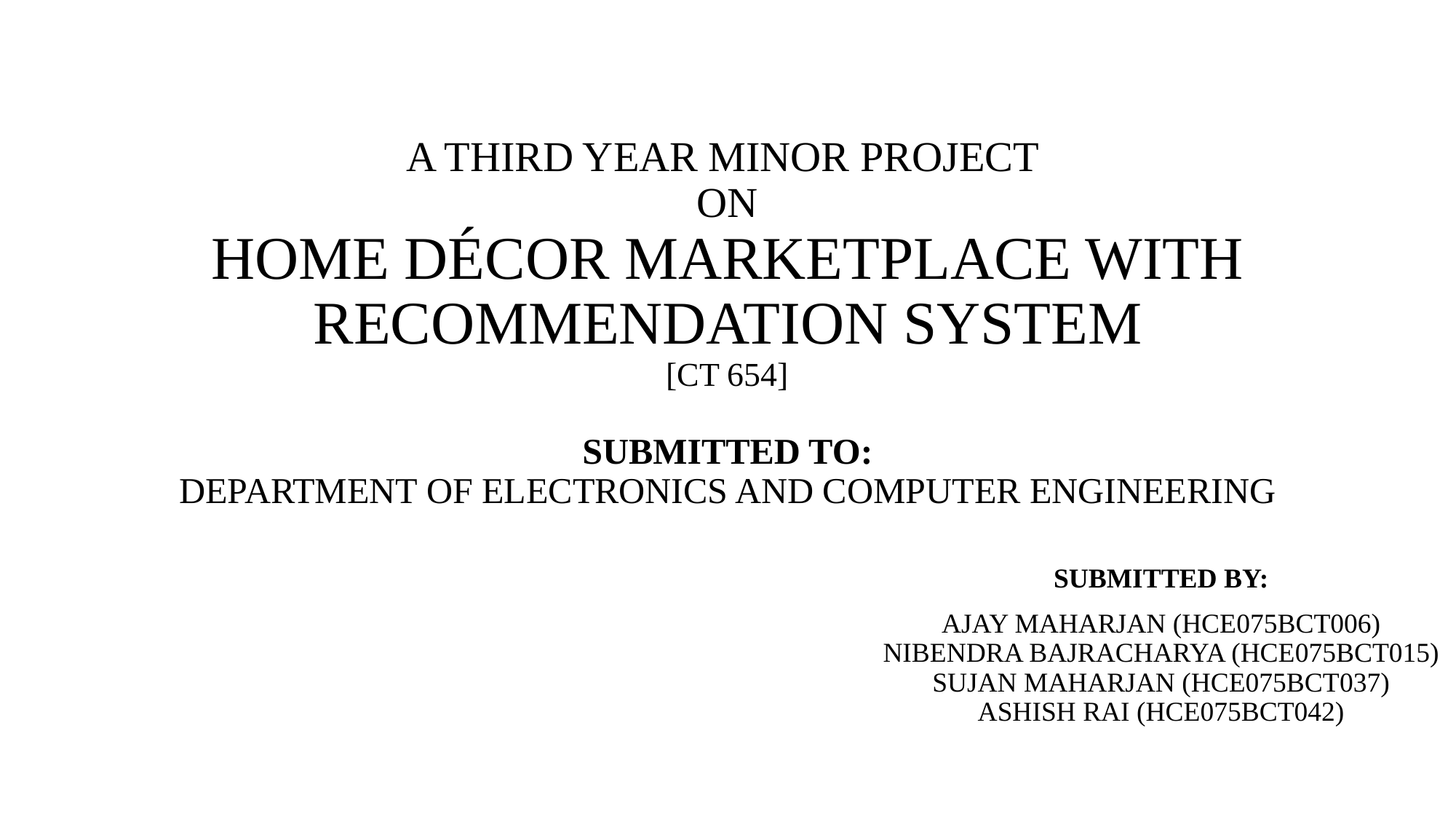

# A THIRD YEAR MINOR PROJECT ON HOME DÉCOR MARKETPLACE WITH RECOMMENDATION SYSTEM [CT 654] SUBMITTED TO: DEPARTMENT OF ELECTRONICS AND COMPUTER ENGINEERING
SUBMITTED BY:
AJAY MAHARJAN (HCE075BCT006)
NIBENDRA BAJRACHARYA (HCE075BCT015)
SUJAN MAHARJAN (HCE075BCT037)
ASHISH RAI (HCE075BCT042)